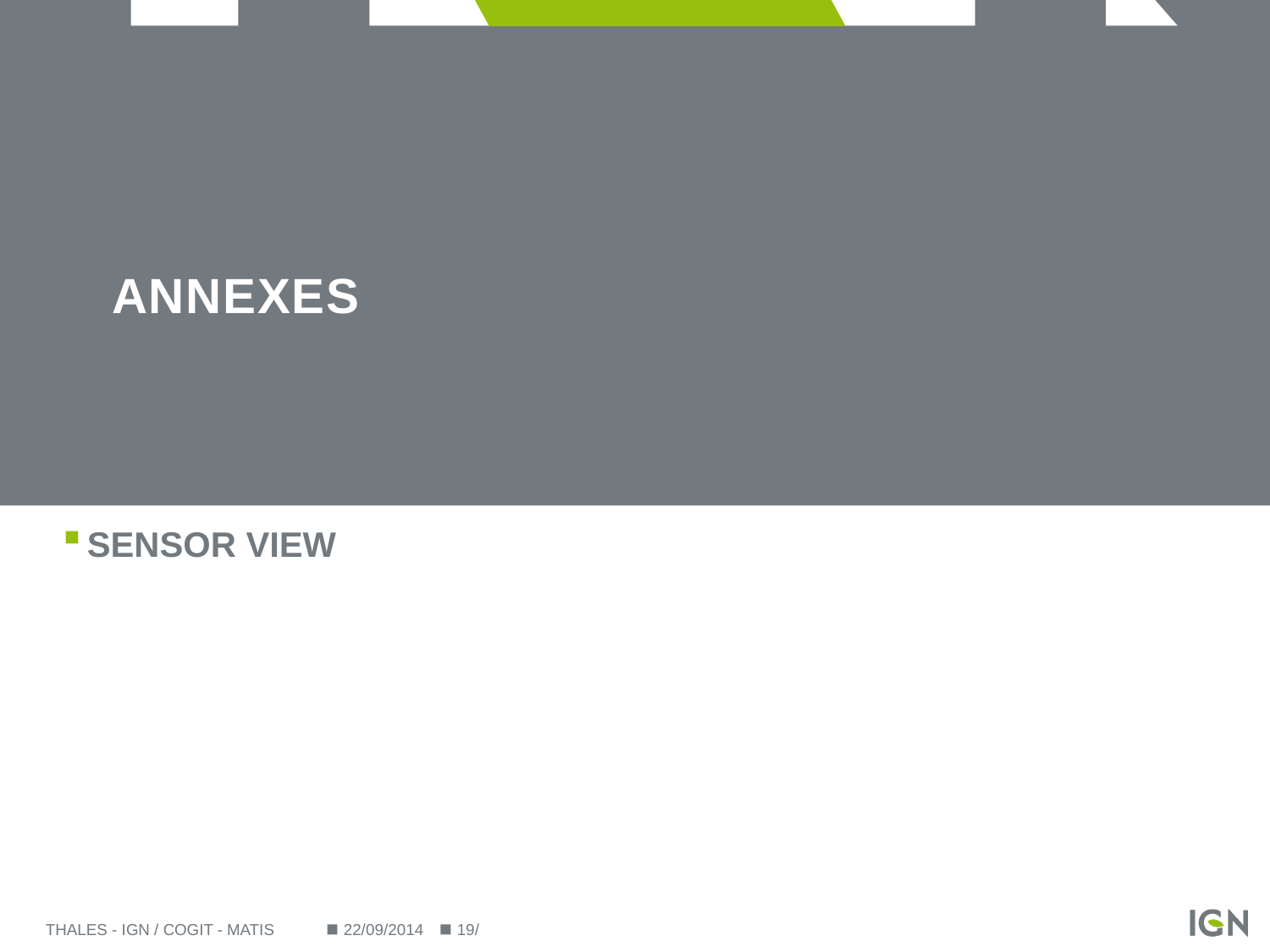

# Annexes
Sensor view
Thales - IGN / COGIT - MATIS
22/09/2014
19/